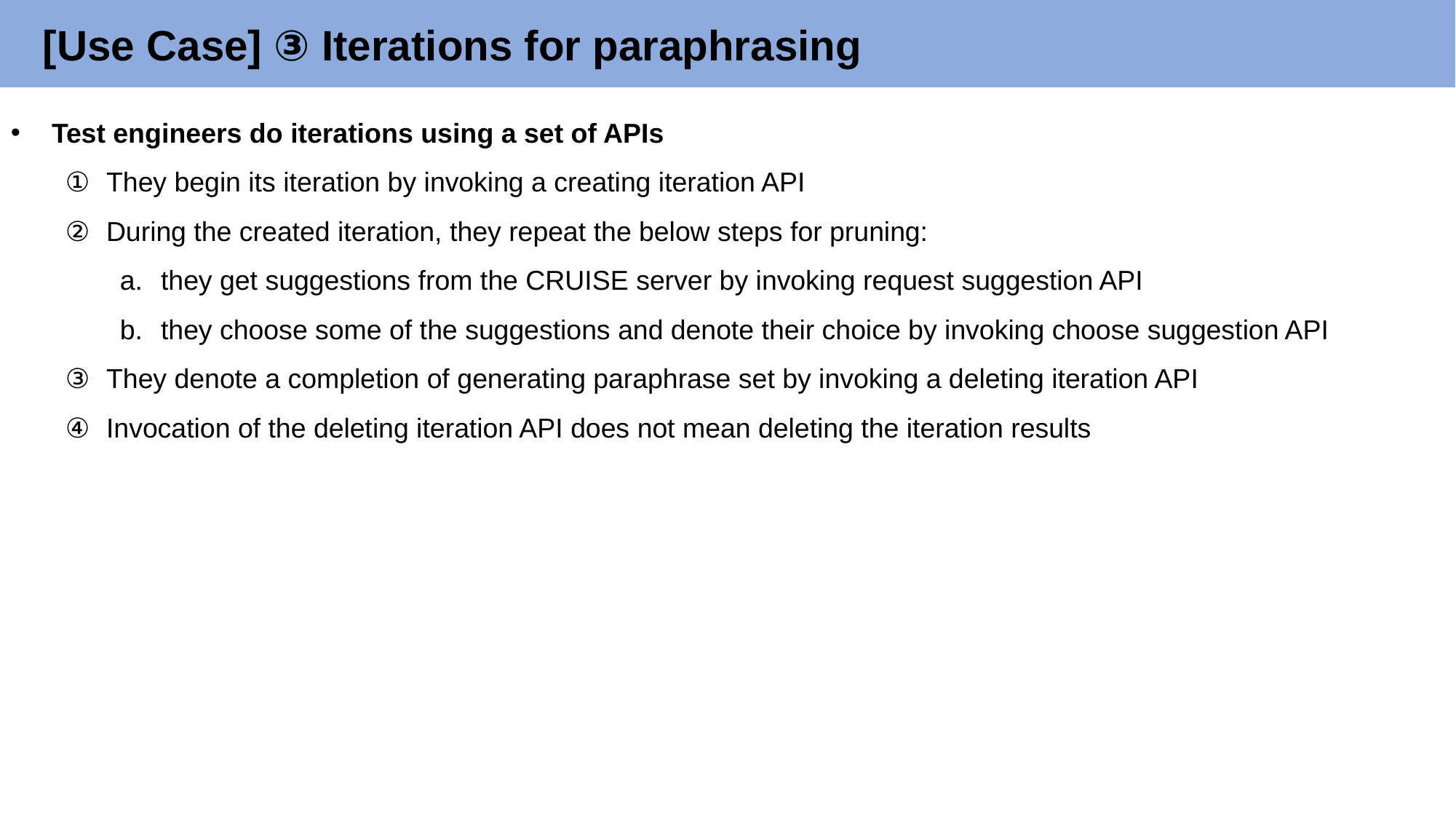

[Use Case] ③ Iterations for paraphrasing
Test engineers do iterations using a set of APIs
They begin its iteration by invoking a creating iteration API
During the created iteration, they repeat the below steps for pruning:
they get suggestions from the CRUISE server by invoking request suggestion API
they choose some of the suggestions and denote their choice by invoking choose suggestion API
They denote a completion of generating paraphrase set by invoking a deleting iteration API
Invocation of the deleting iteration API does not mean deleting the iteration results